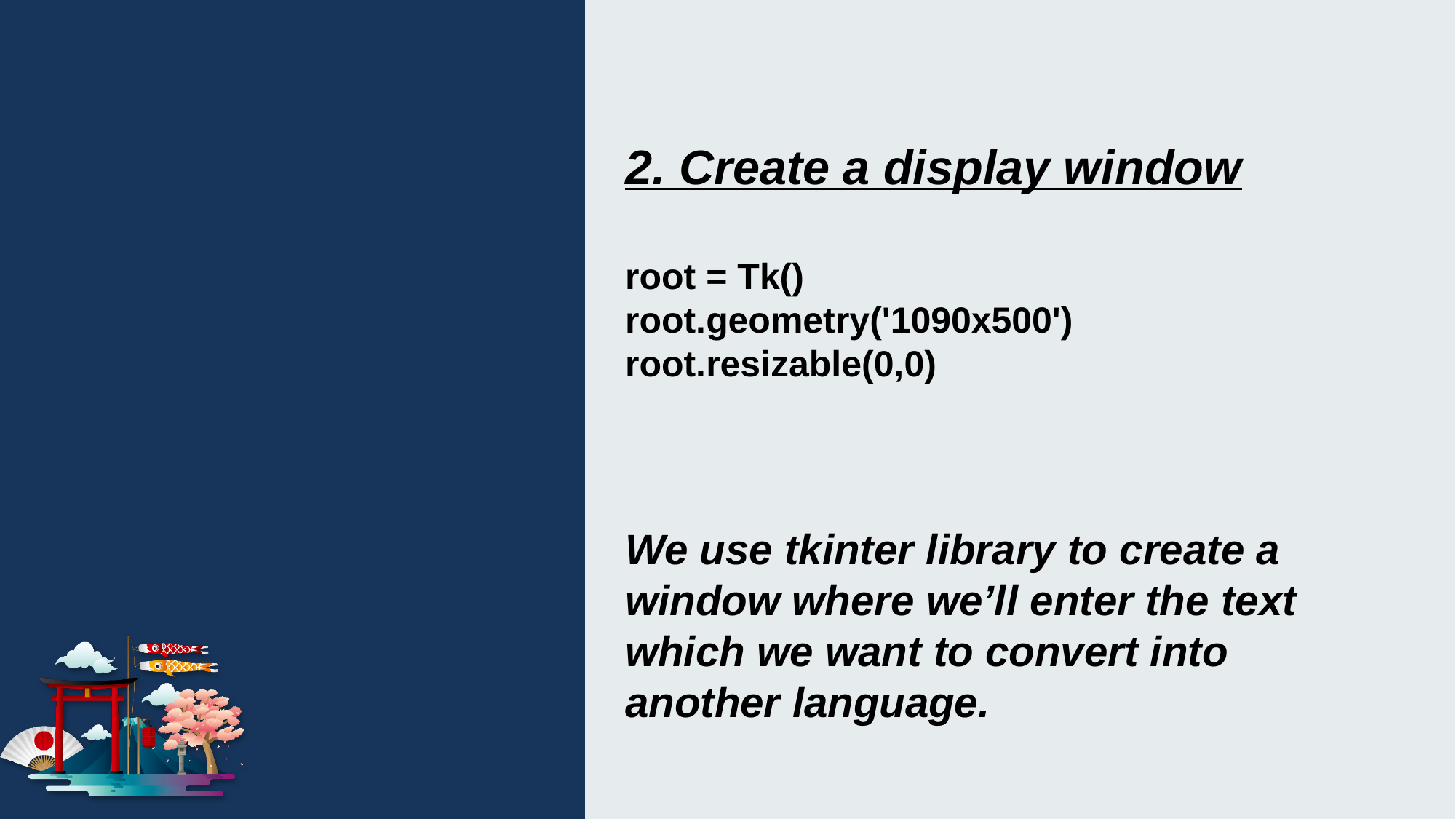

2. Create a display window

root = Tk()
root.geometry('1090x500')
root.resizable(0,0)

We use tkinter library to create a window where we’ll enter the text which we want to convert into another language.